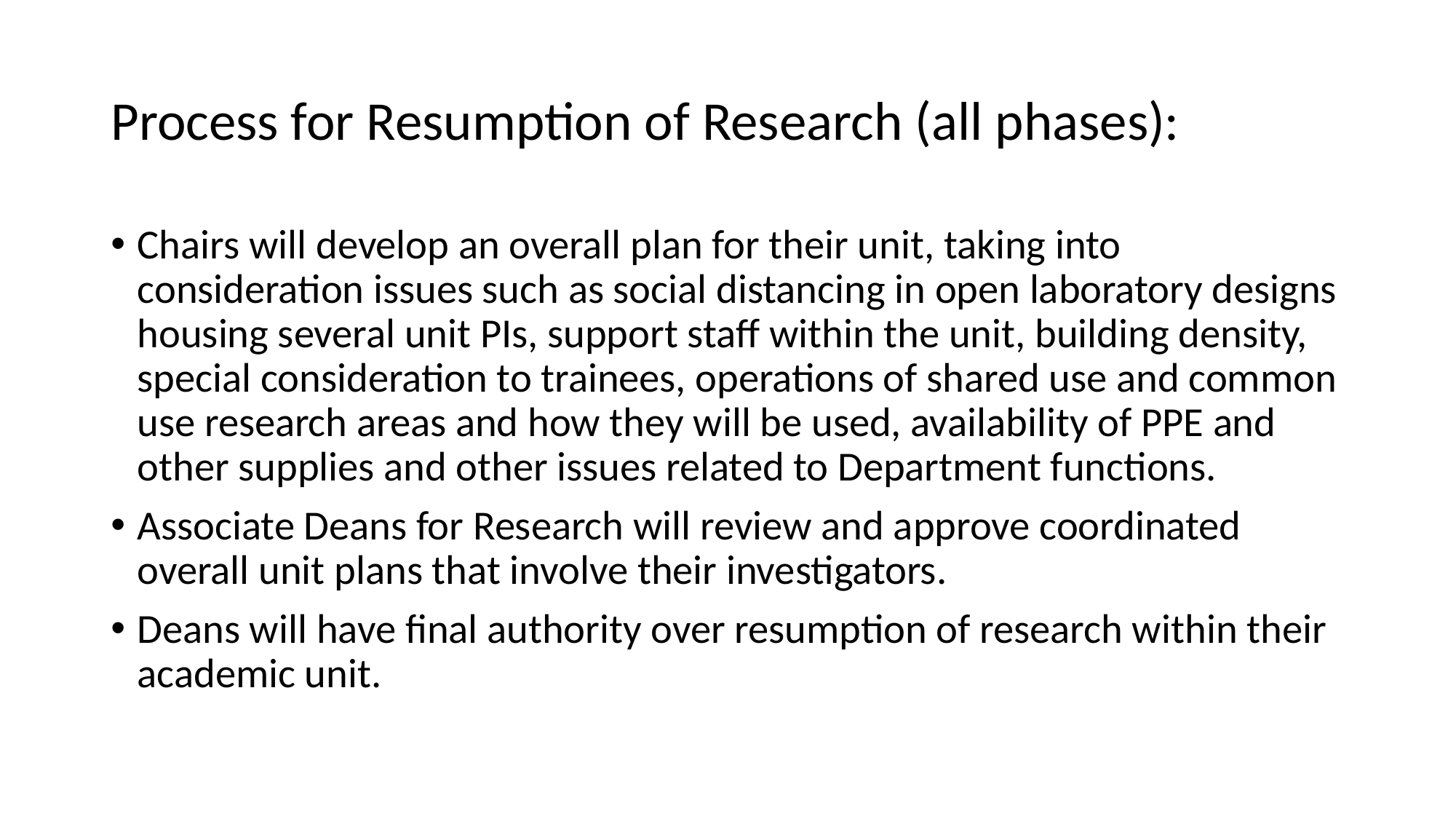

# Process for Resumption of Research (all phases):
Chairs will develop an overall plan for their unit, taking into consideration issues such as social distancing in open laboratory designs housing several unit PIs, support staff within the unit, building density, special consideration to trainees, operations of shared use and common use research areas and how they will be used, availability of PPE and other supplies and other issues related to Department functions.
Associate Deans for Research will review and approve coordinated overall unit plans that involve their investigators.
Deans will have final authority over resumption of research within their academic unit.